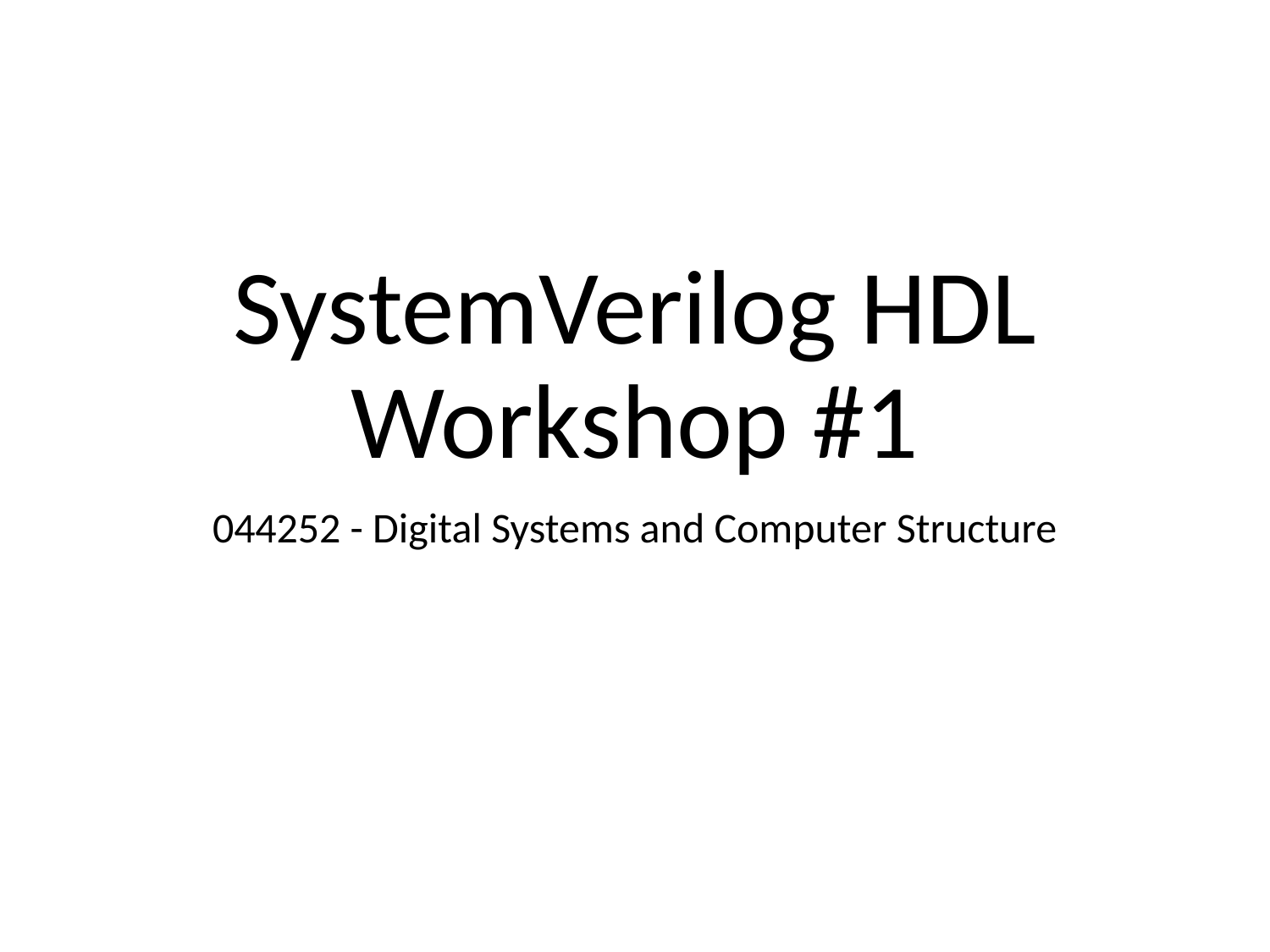

# SystemVerilog HDL Workshop #1
044252 - Digital Systems and Computer Structure